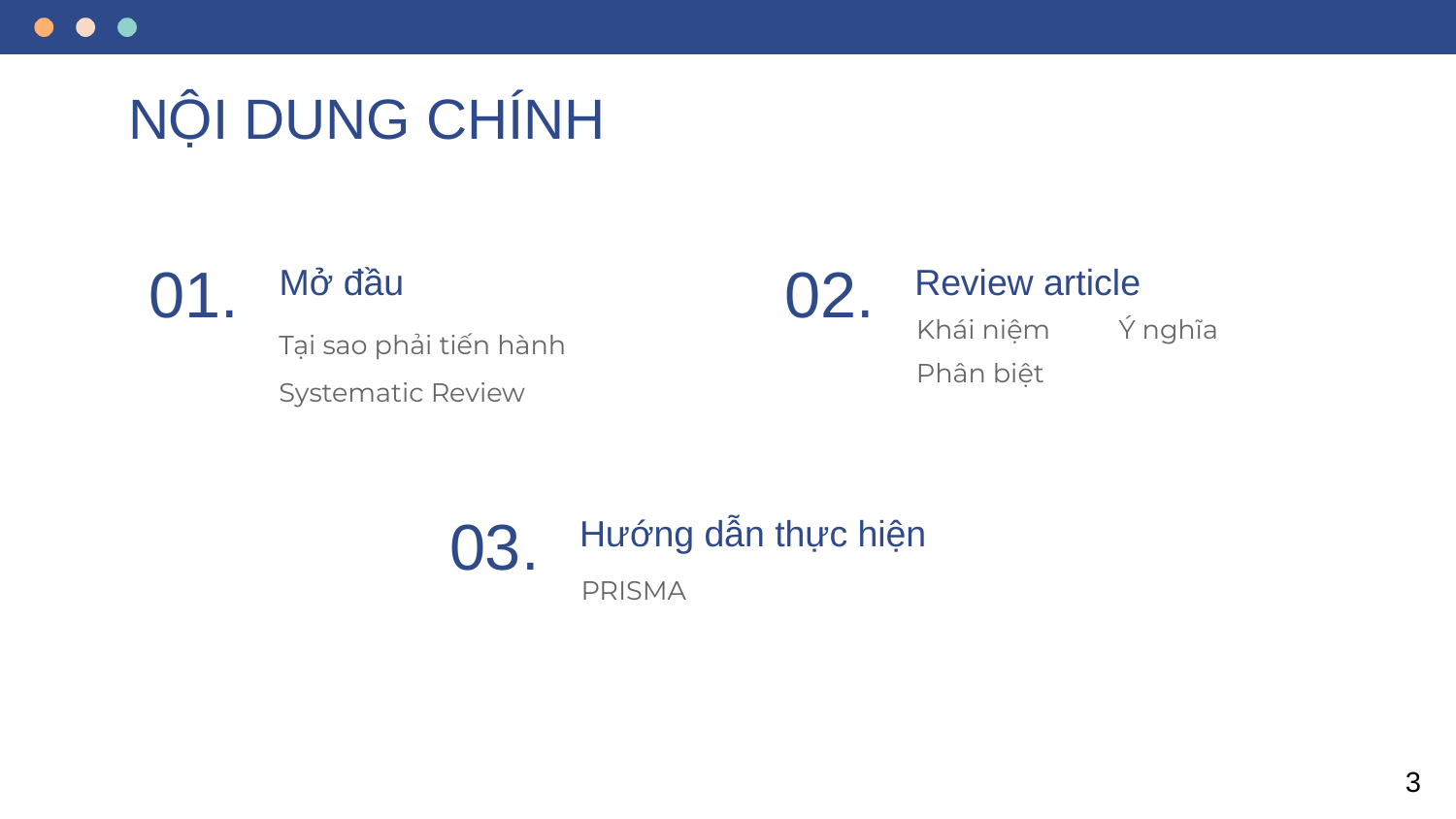

# NỘI DUNG CHÍNH
Mở đầu
Review article
01.
02.
Tại sao phải tiến hành Systematic Review
Khái niệm
Phân biệt
Ý nghĩa
Hướng dẫn thực hiện
03.
PRISMA
3